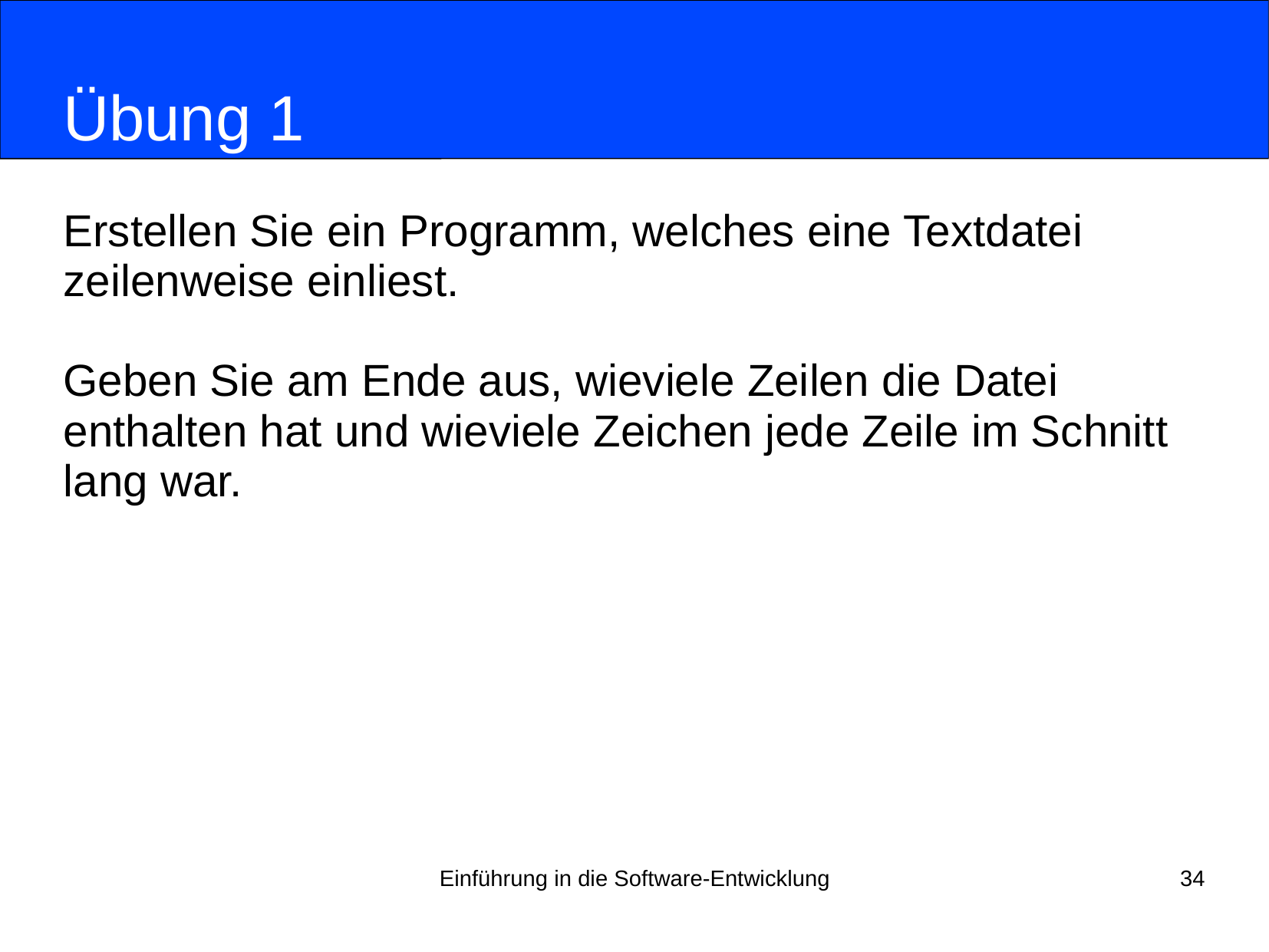

# Übung 1
Erstellen Sie ein Programm, welches eine Textdatei
zeilenweise einliest.

Geben Sie am Ende aus, wieviele Zeilen die Datei
enthalten hat und wieviele Zeichen jede Zeile im Schnitt
lang war.

Einführung in die Software-Entwicklung
34